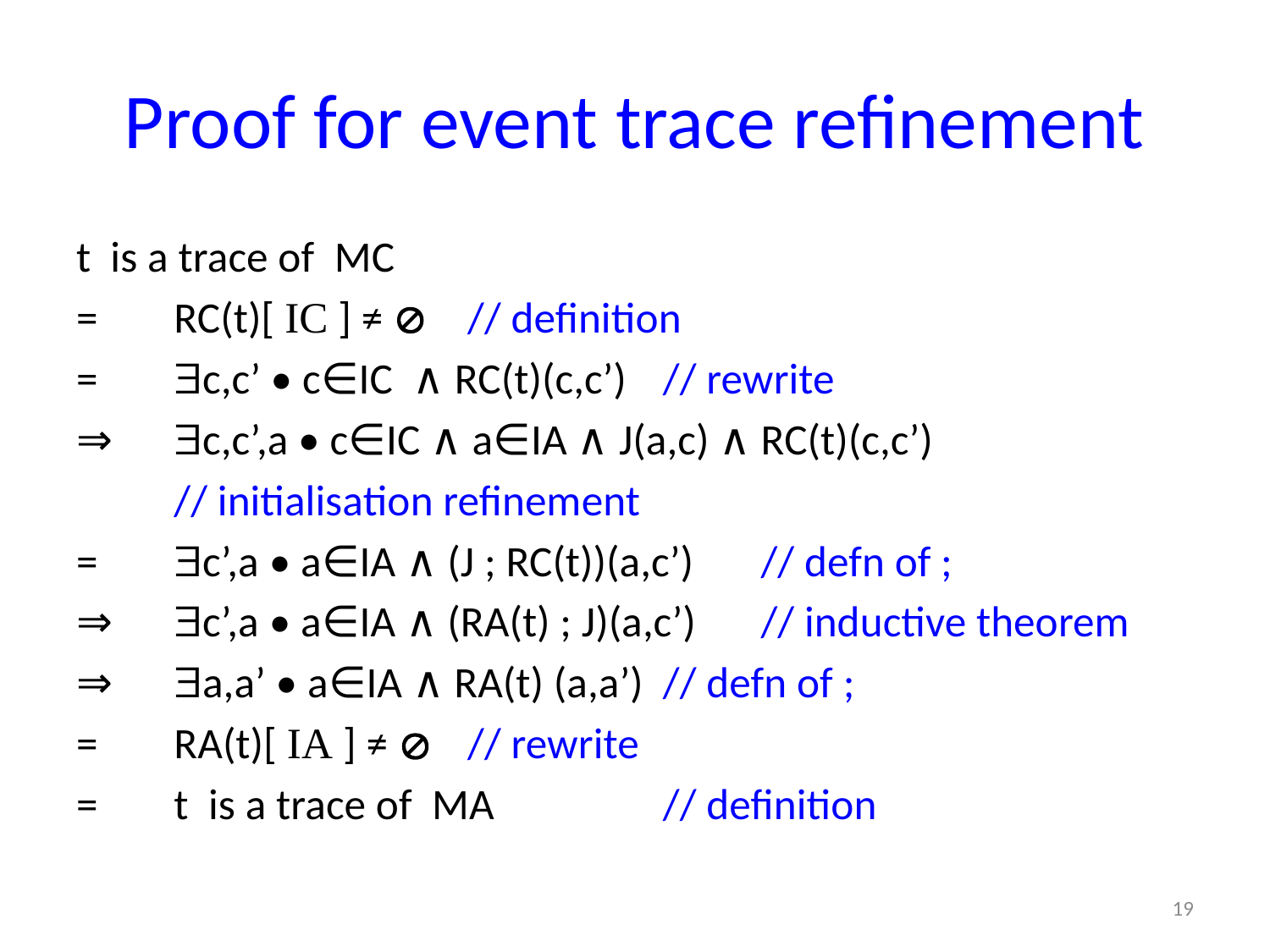

# Proof for event trace refinement
t  is a trace of  MC
=	RC(t)[ IC ] ≠ ∅ 	// definition
=	∃c,c’ • c∈IC  ∧ RC(t)(c,c’)		// rewrite
⇒	∃c,c’,a • c∈IC ∧ a∈IA ∧ J(a,c) ∧ RC(t)(c,c’)
							// initialisation refinement
=	∃c’,a • a∈IA ∧ (J ; RC(t))(a,c’)	// defn of ;
⇒	∃c’,a • a∈IA ∧ (RA(t) ; J)(a,c’)	// inductive theorem
⇒	∃a,a’ • a∈IA ∧ RA(t) (a,a’)		// defn of ;
=	RA(t)[ IA ] ≠ ∅ 						// rewrite
=	t  is a trace of  MA 					// definition

19